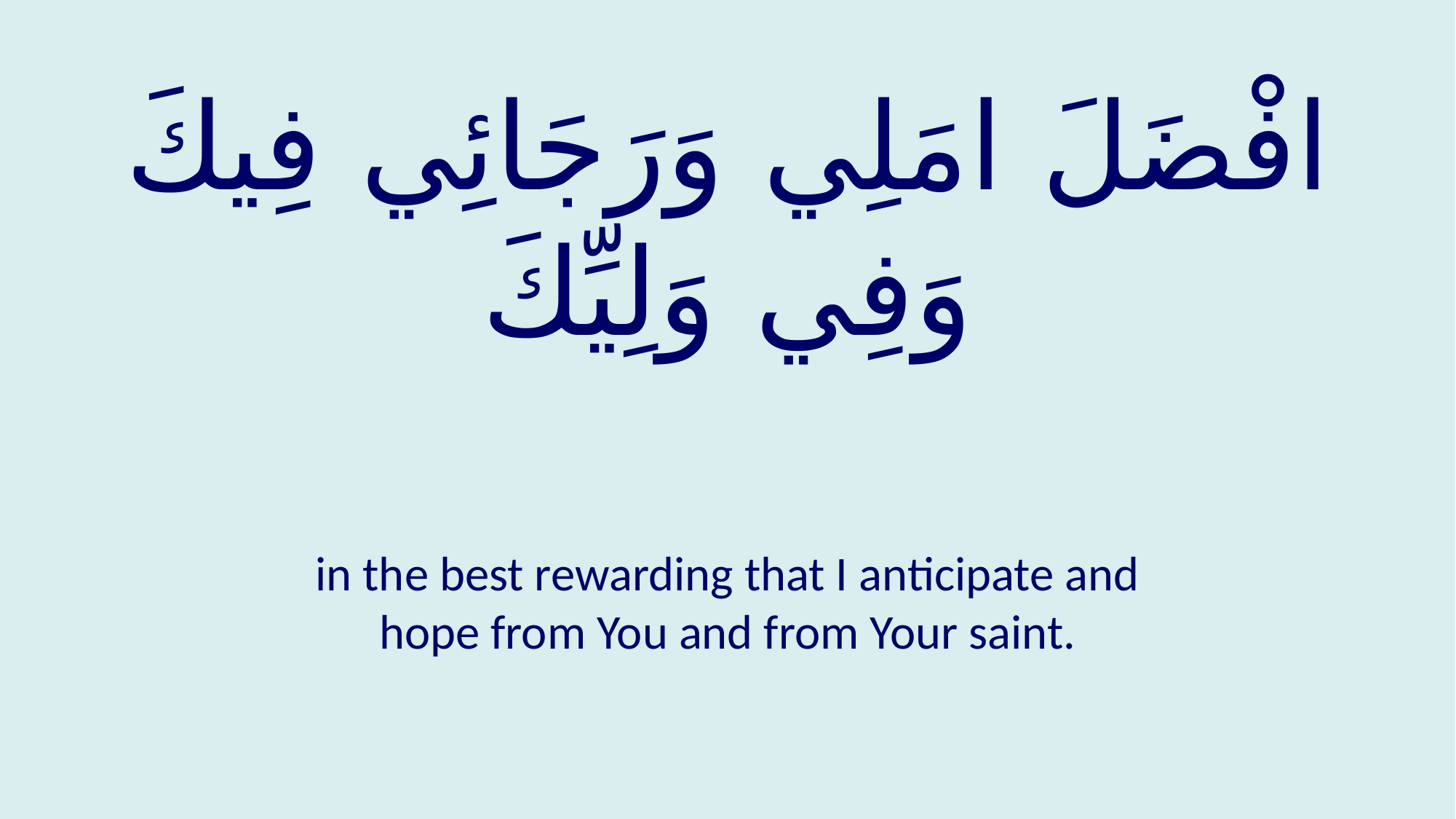

# افْضَلَ امَلِي وَرَجَائِي فِيكَ وَفِي وَلِيِّكَ
in the best rewarding that I anticipate and hope from You and from Your saint.